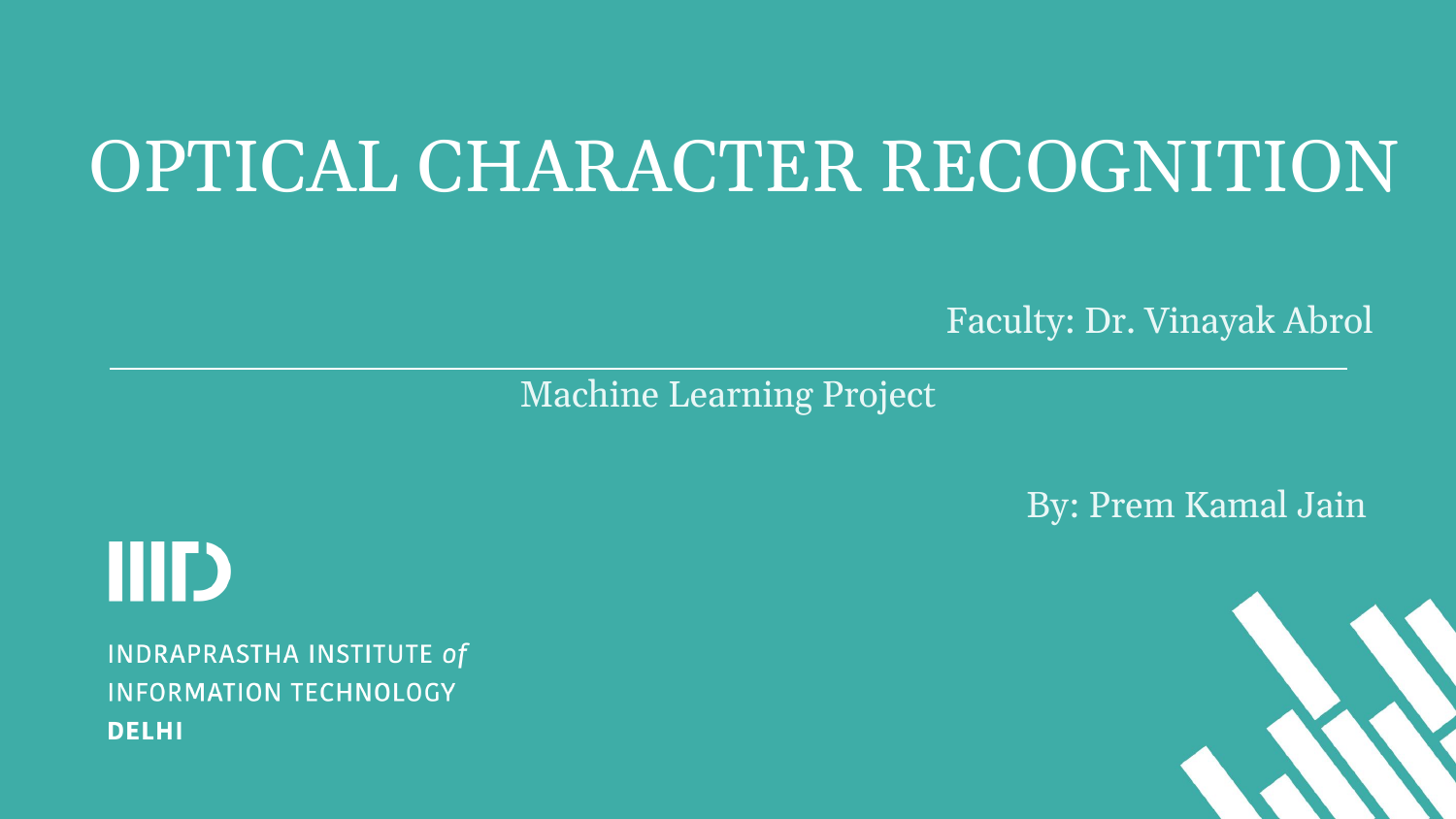

# OPTICAL CHARACTER RECOGNITION
                                                    Faculty: Dr. Vinayak Abrol

Machine Learning Project

					                        By: Prem Kamal Jain